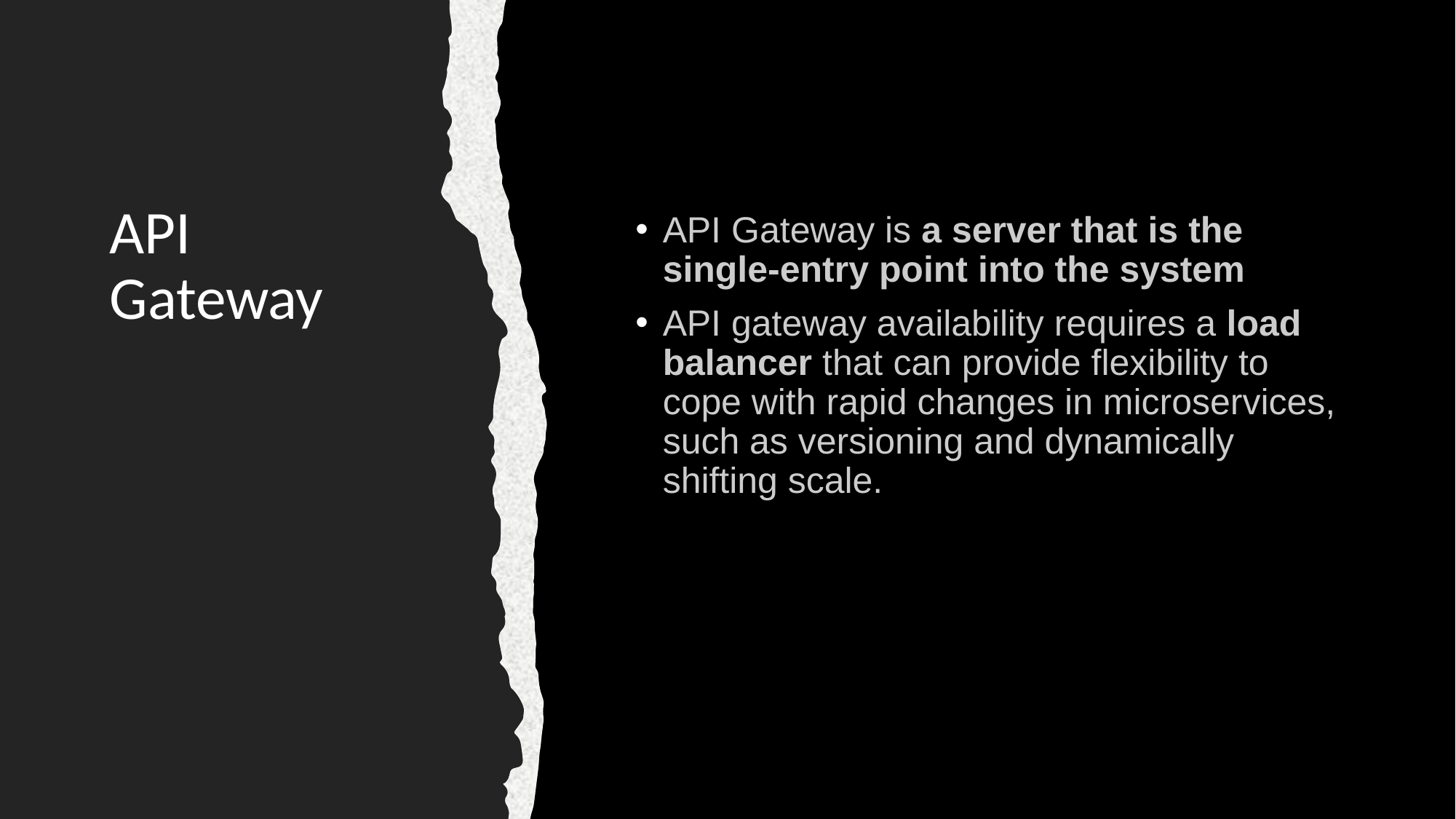

# API Gateway
API Gateway is a server that is the single-entry point into the system
API gateway availability requires a load balancer that can provide flexibility to cope with rapid changes in microservices, such as versioning and dynamically shifting scale.